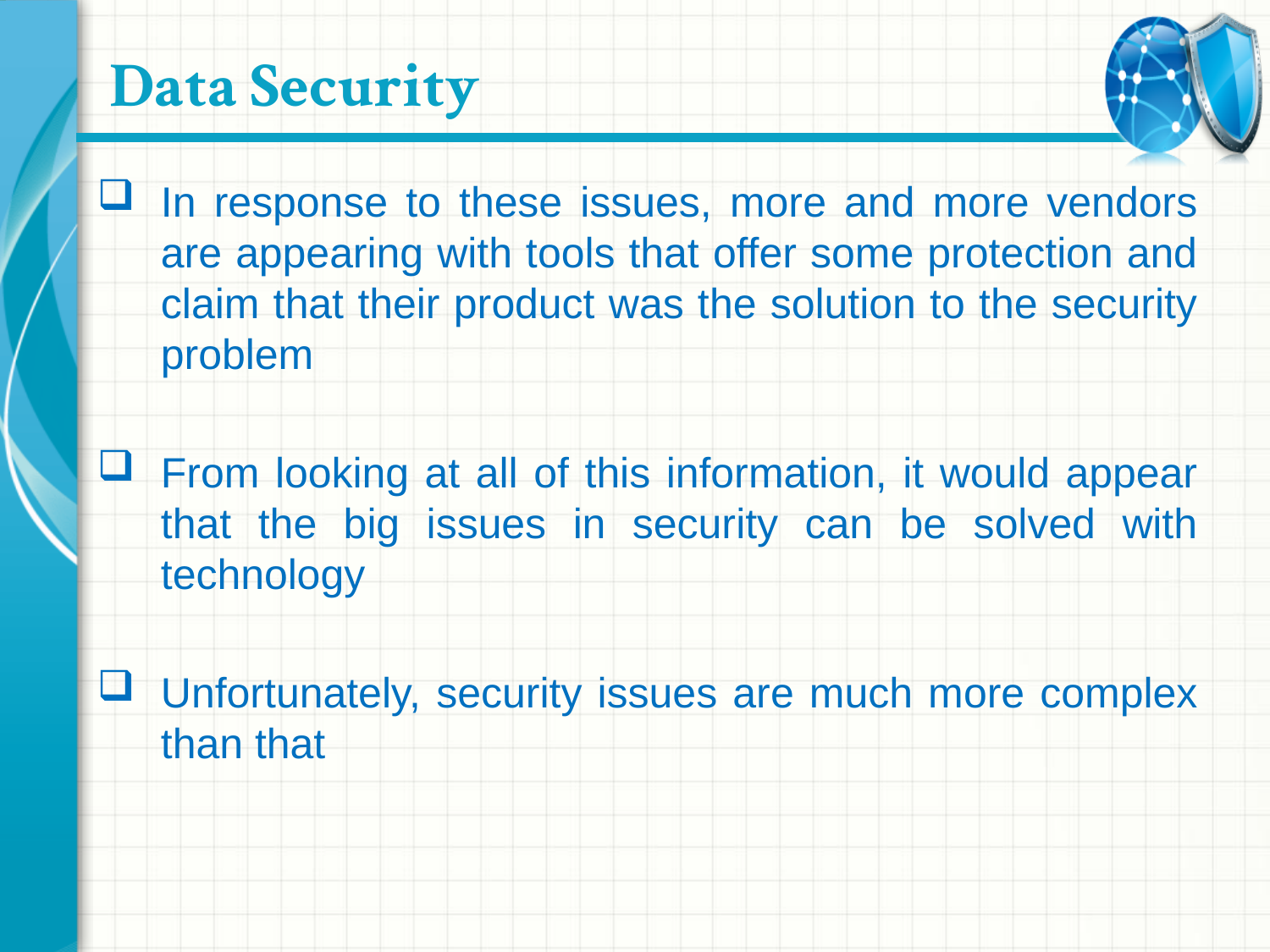

# Data Security
In response to these issues, more and more vendors are appearing with tools that offer some protection and claim that their product was the solution to the security problem

From looking at all of this information, it would appear that the big issues in security can be solved with technology

Unfortunately, security issues are much more complex than that